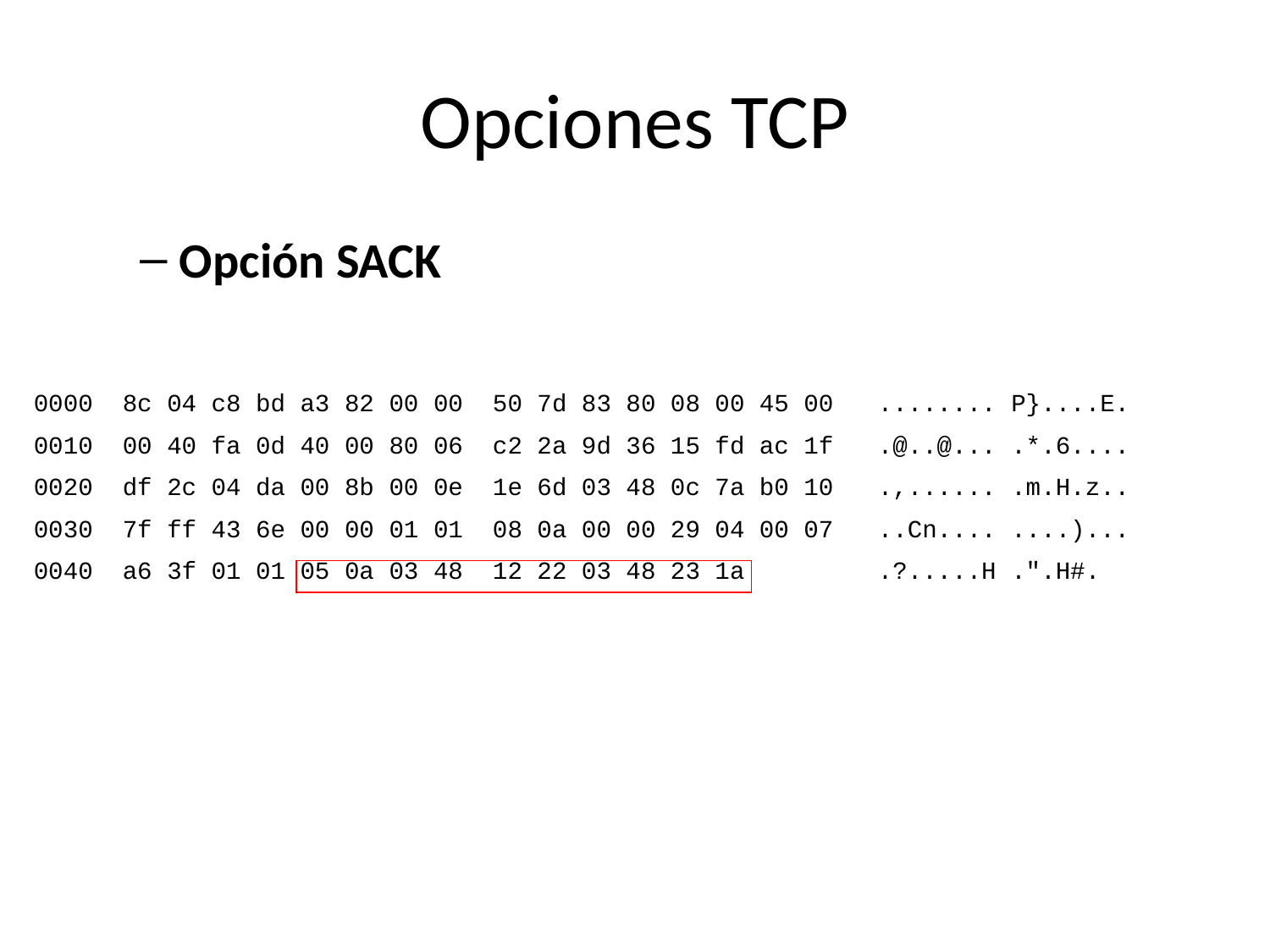

# Opciones TCP
Opción SACK

0000  8c 04 c8 bd a3 82 00 00  50 7d 83 80 08 00 45 00   ........ P}....E.
0010  00 40 fa 0d 40 00 80 06  c2 2a 9d 36 15 fd ac 1f   .@..@... .*.6....
0020  df 2c 04 da 00 8b 00 0e  1e 6d 03 48 0c 7a b0 10   .,...... .m.H.z..
0030  7f ff 43 6e 00 00 01 01  08 0a 00 00 29 04 00 07   ..Cn.... ....)...
0040  a6 3f 01 01 05 0a 03 48  12 22 03 48 23 1a         .?.....H .".H#.